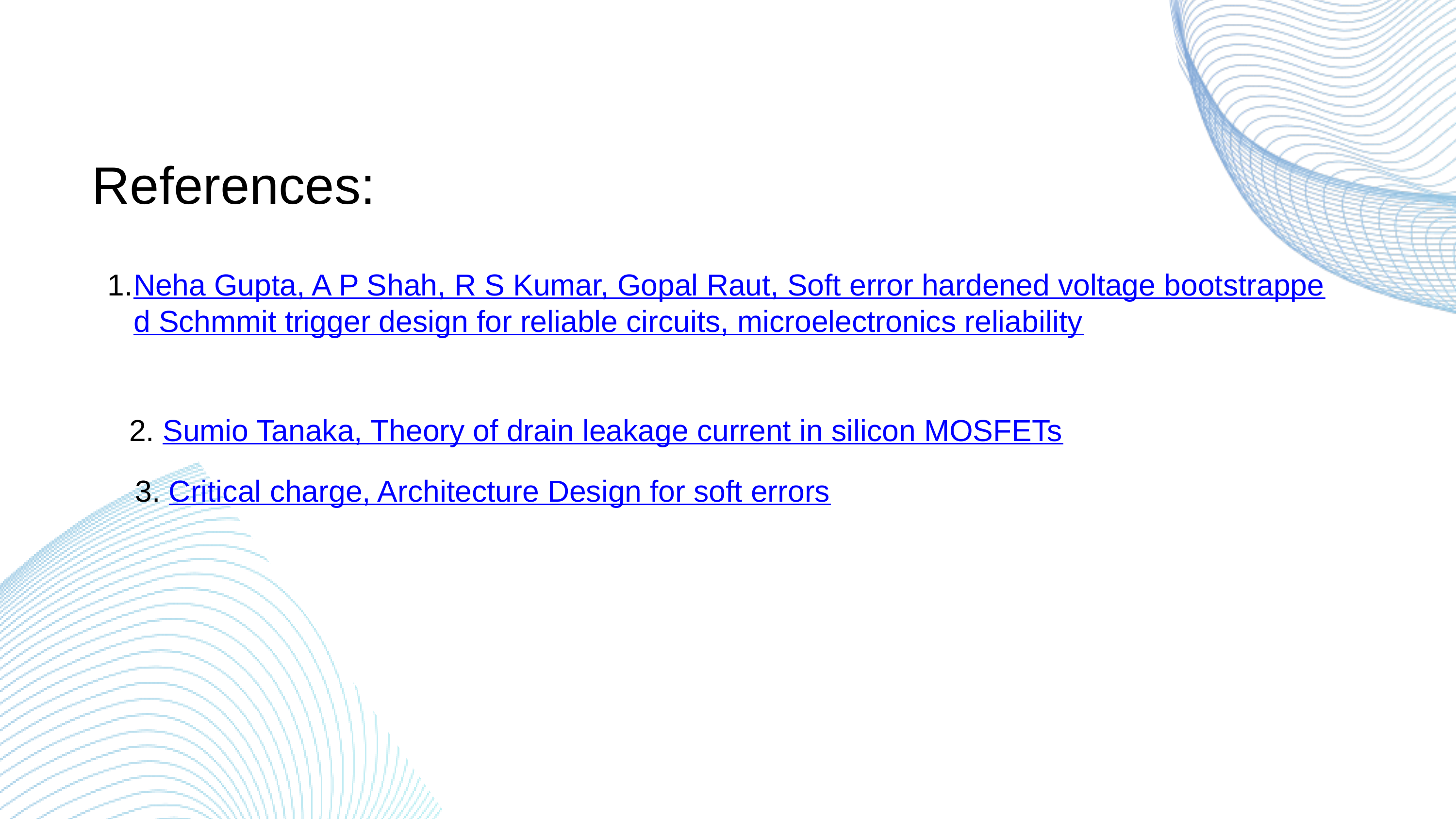

References:
Neha Gupta, A P Shah, R S Kumar, Gopal Raut, Soft error hardened voltage bootstrapped Schmmit trigger design for reliable circuits, microelectronics reliability
2. Sumio Tanaka, Theory of drain leakage current in silicon MOSFETs

3. Critical charge, Architecture Design for soft errors